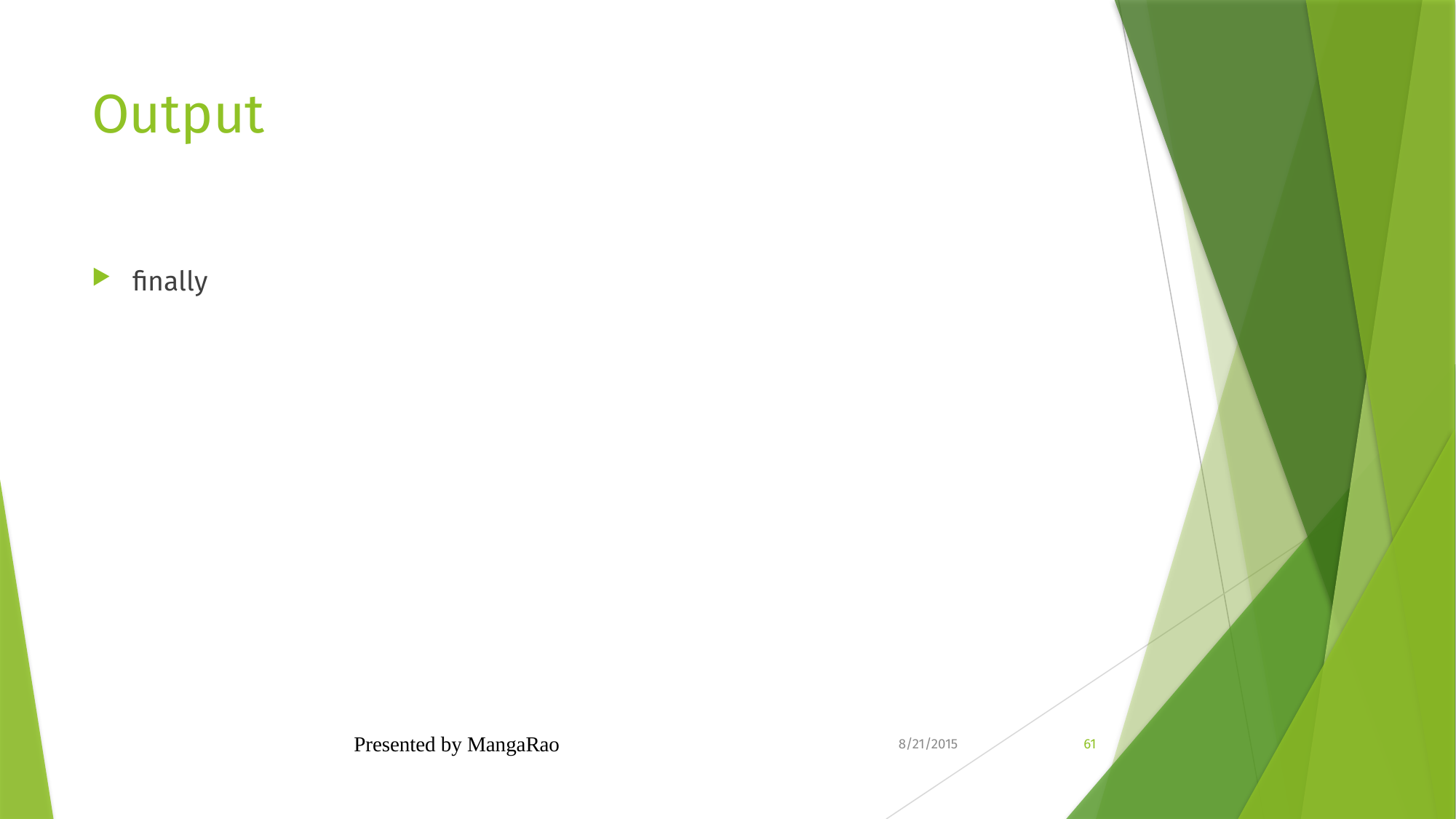

# Output
finally
Presented by MangaRao
8/21/2015
61